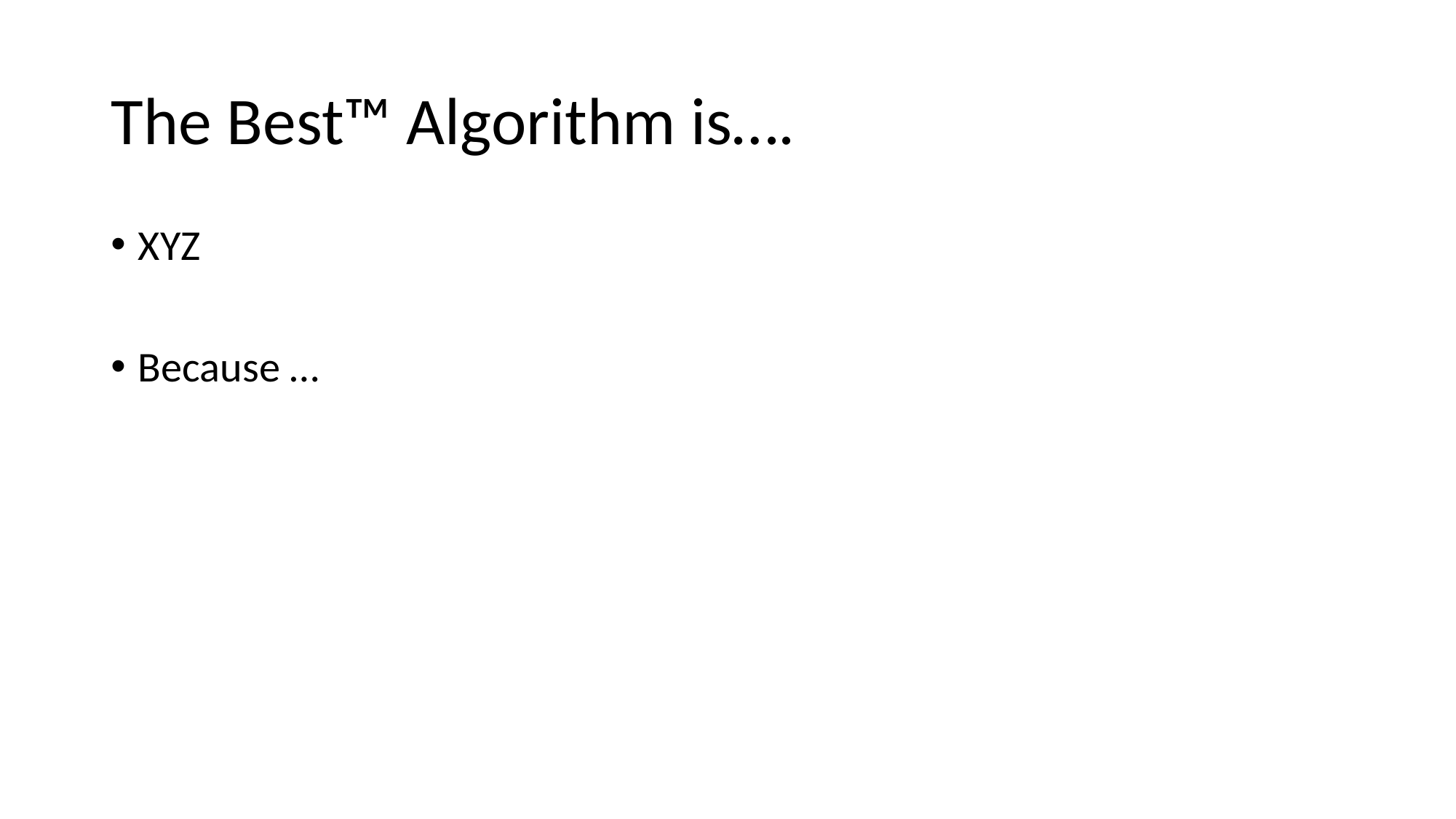

# The Best™️ Algorithm is….
XYZ

Because …